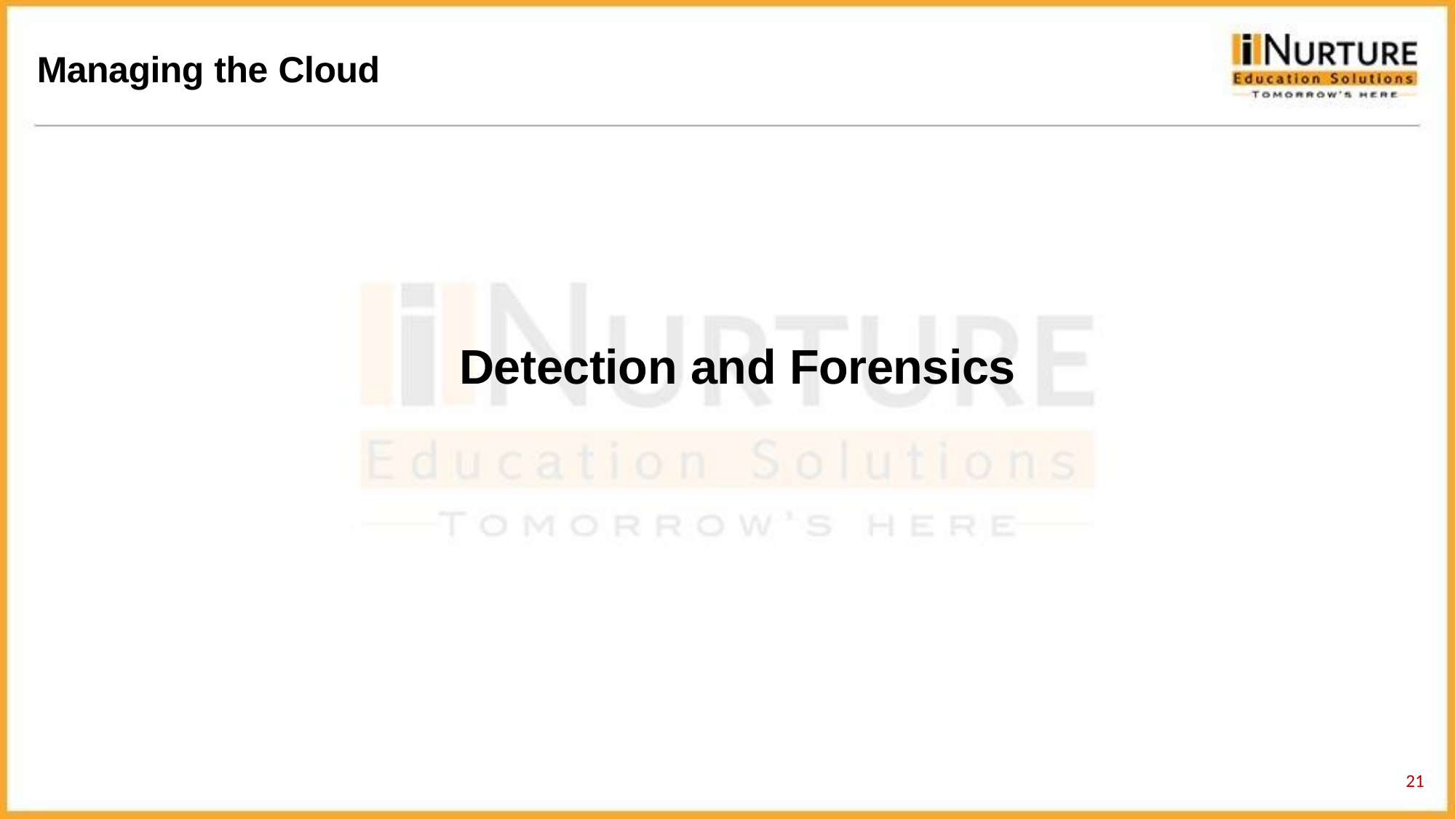

Managing the Cloud
Detection and Forensics
21